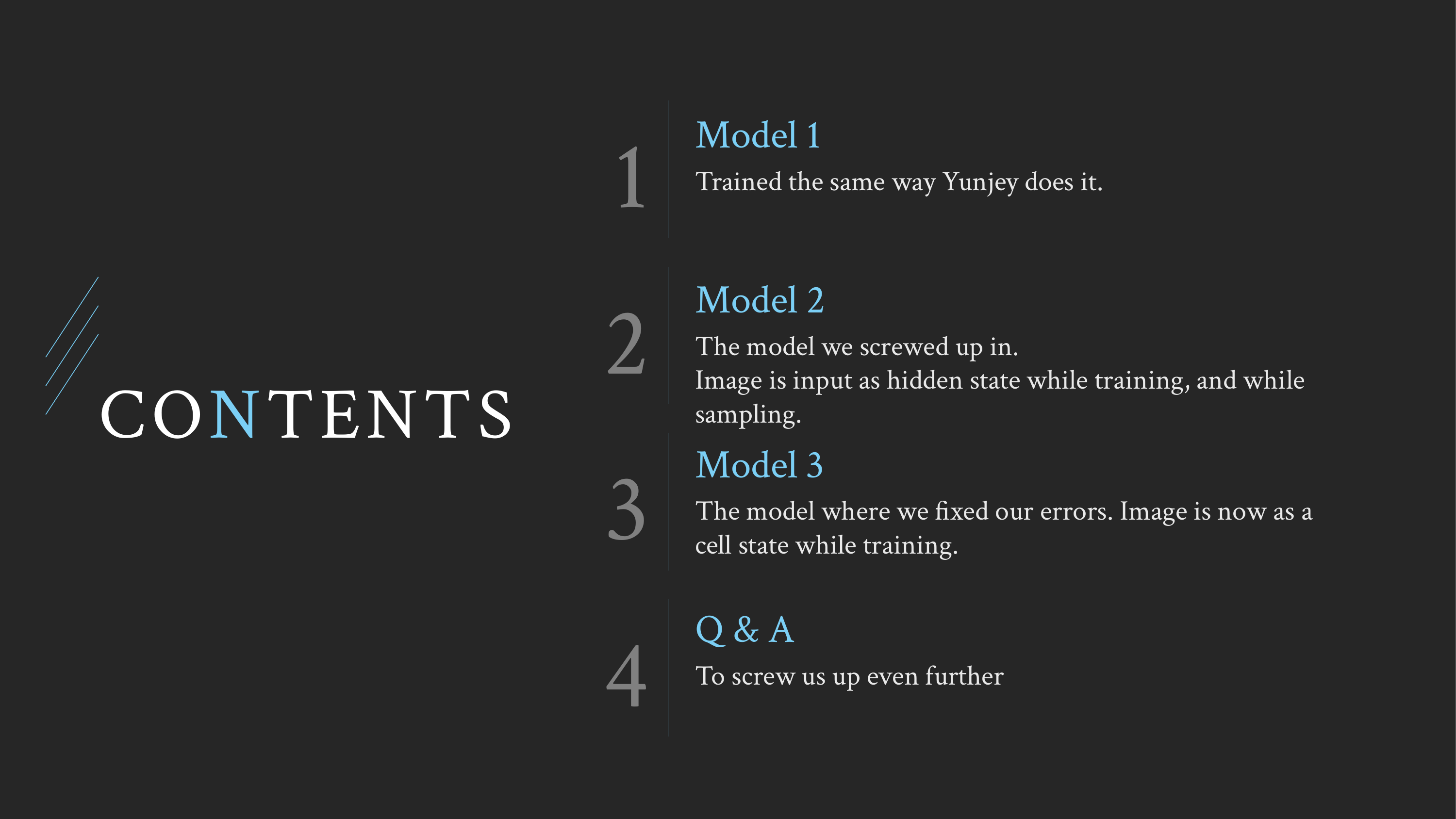

Model 1
Trained the same way Yunjey does it.
Model 2
The model we screwed up in.
Image is input as hidden state while training, and while sampling.
# CONTENTS
Model 3
The model where we fixed our errors. Image is now as a cell state while training.
Q & A
To screw us up even further